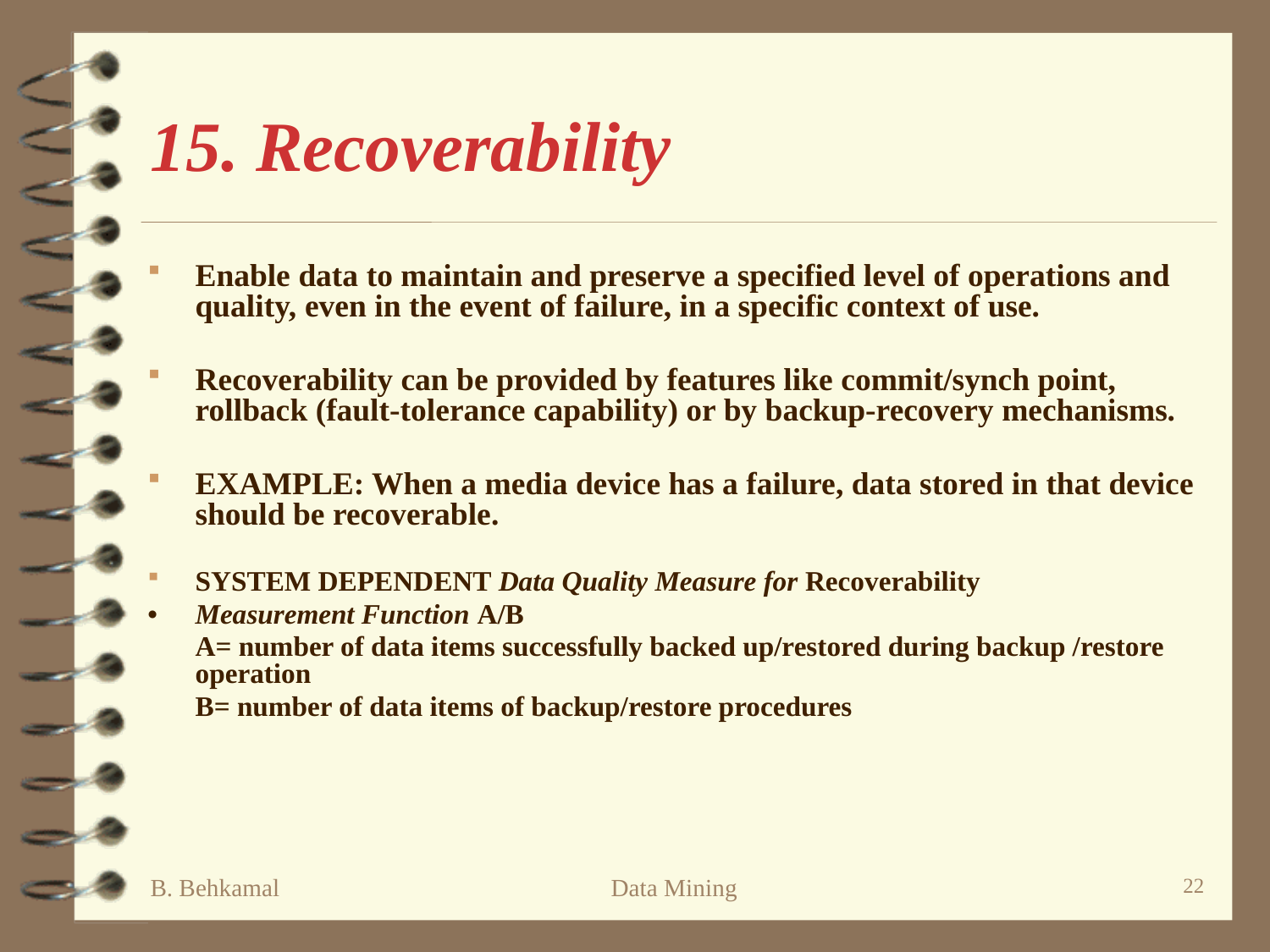

# 15. Recoverability
Enable data to maintain and preserve a specified level of operations and quality, even in the event of failure, in a specific context of use.

Recoverability can be provided by features like commit/synch point, rollback (fault-tolerance capability) or by backup-recovery mechanisms.

EXAMPLE: When a media device has a failure, data stored in that device should be recoverable.

SYSTEM DEPENDENT Data Quality Measure for Recoverability
• 	Measurement Function A/B
	A= number of data items successfully backed up/restored during backup /restore operation
	B= number of data items of backup/restore procedures
B. Behkamal
Data Mining
22